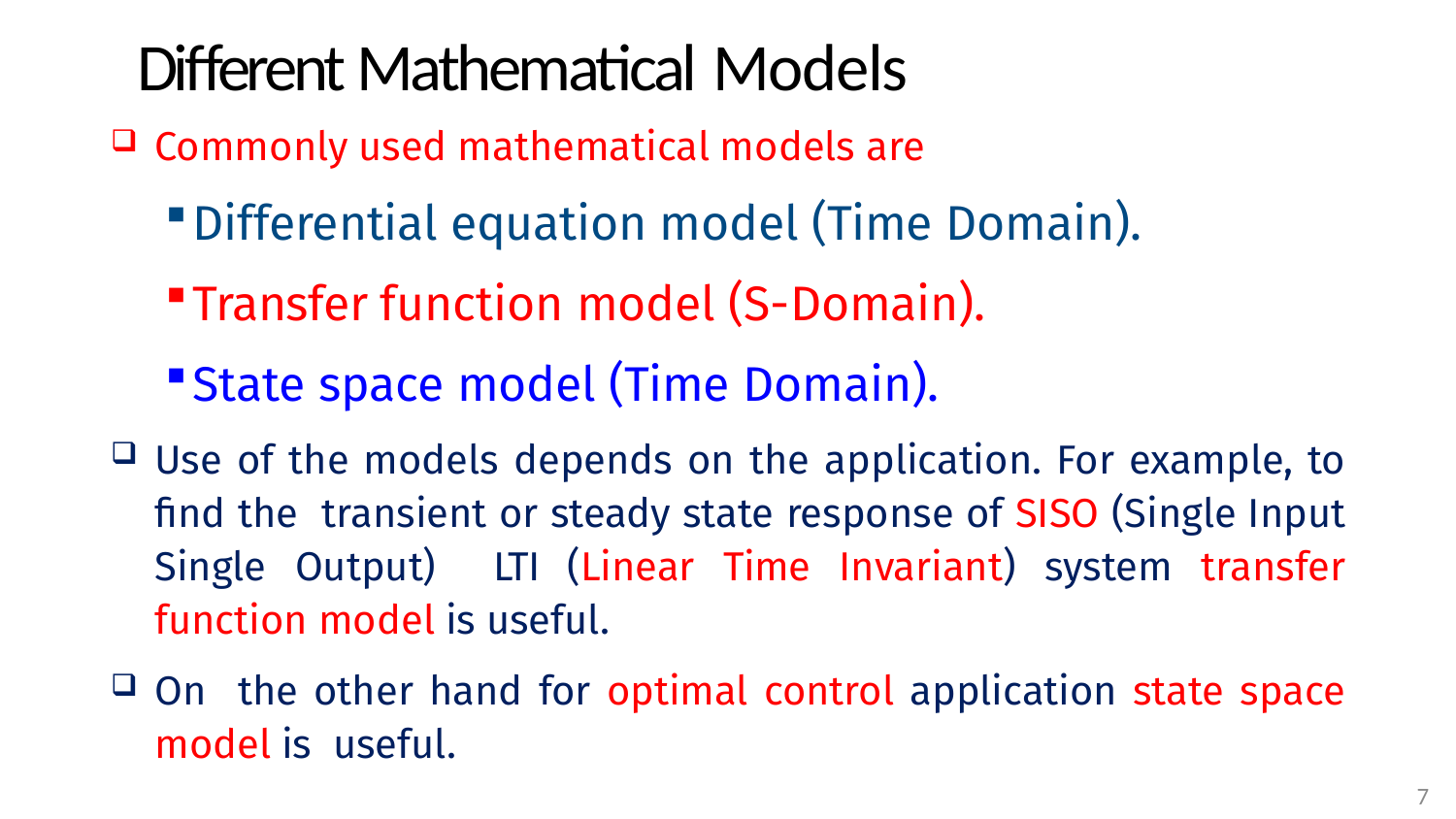

# Different Mathematical Models
Commonly used mathematical models are
Differential equation model (Time Domain).
Transfer function model (S-Domain).
State space model (Time Domain).
Use of the models depends on the application. For example, to find the  transient or steady state response of SISO (Single Input Single Output)  LTI (Linear Time Invariant) system transfer function model is useful.
On  the other hand for optimal control application state space model is  useful.
7